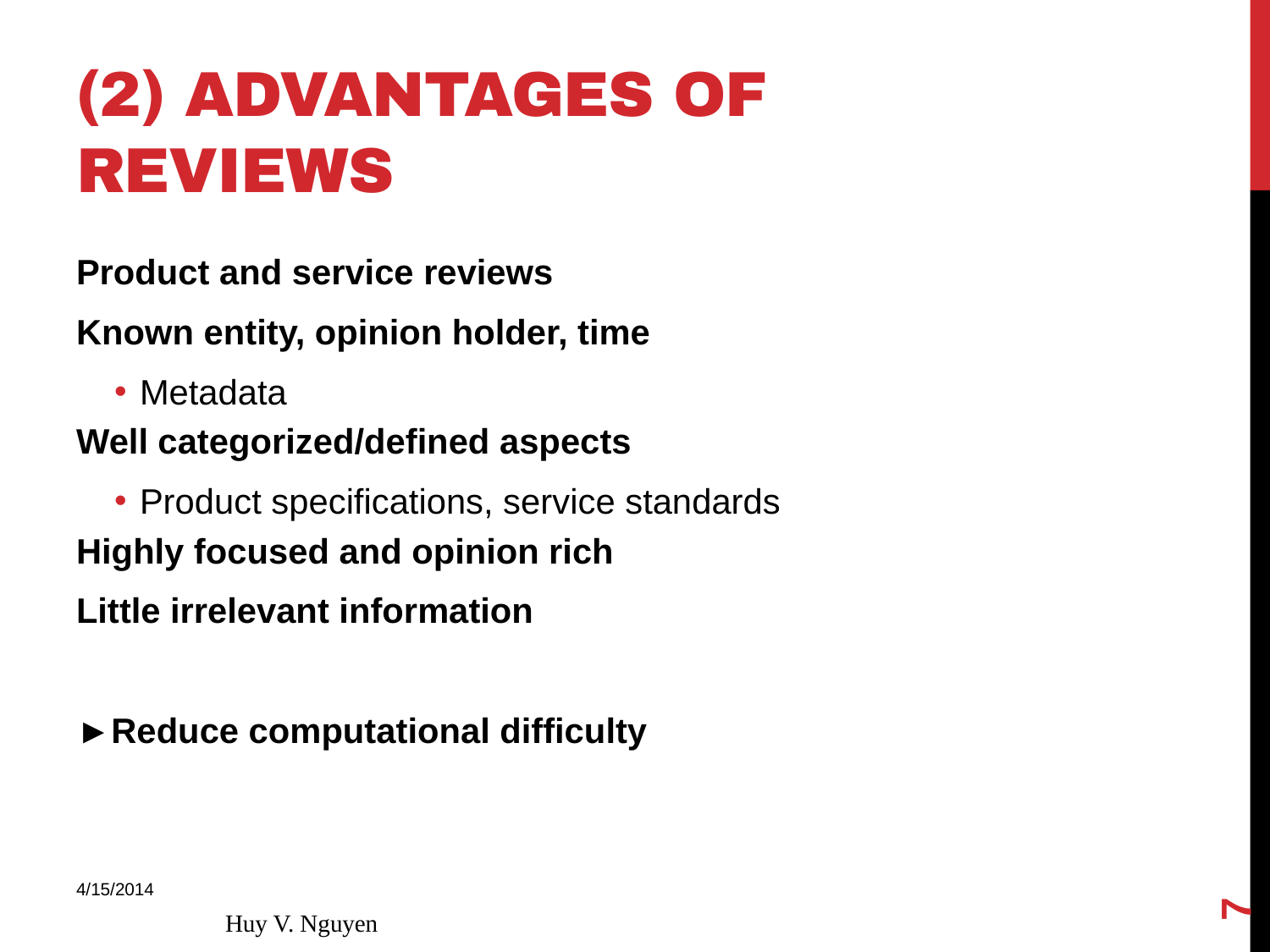

# (2) Advantages of reviews
Product and service reviews
Known entity, opinion holder, time
Metadata
Well categorized/defined aspects
Product specifications, service standards
Highly focused and opinion rich
Little irrelevant information

►Reduce computational difficulty
7
4/15/2014
Huy V. Nguyen